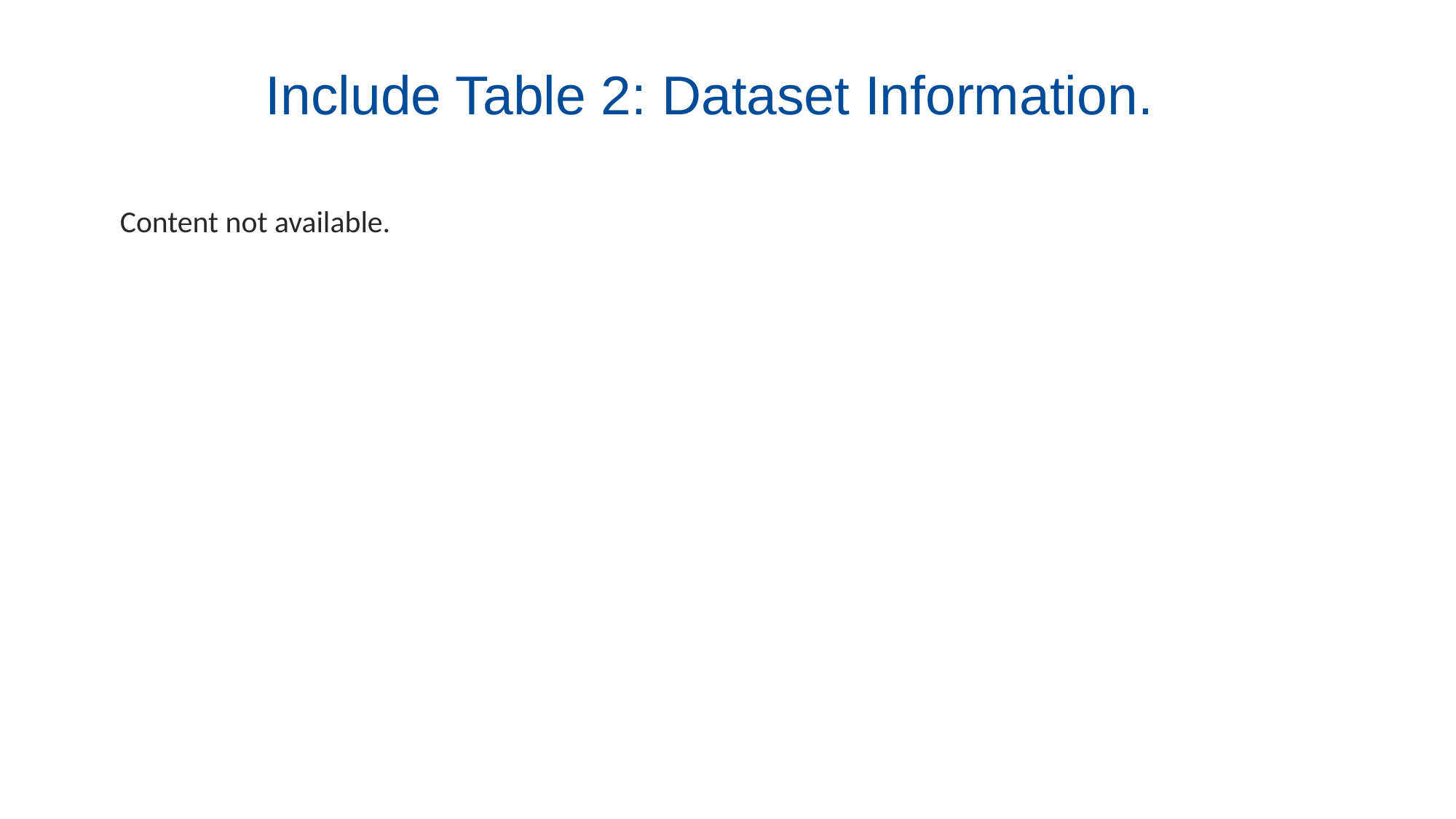

Include Table 2: Dataset Information.

Content not available.